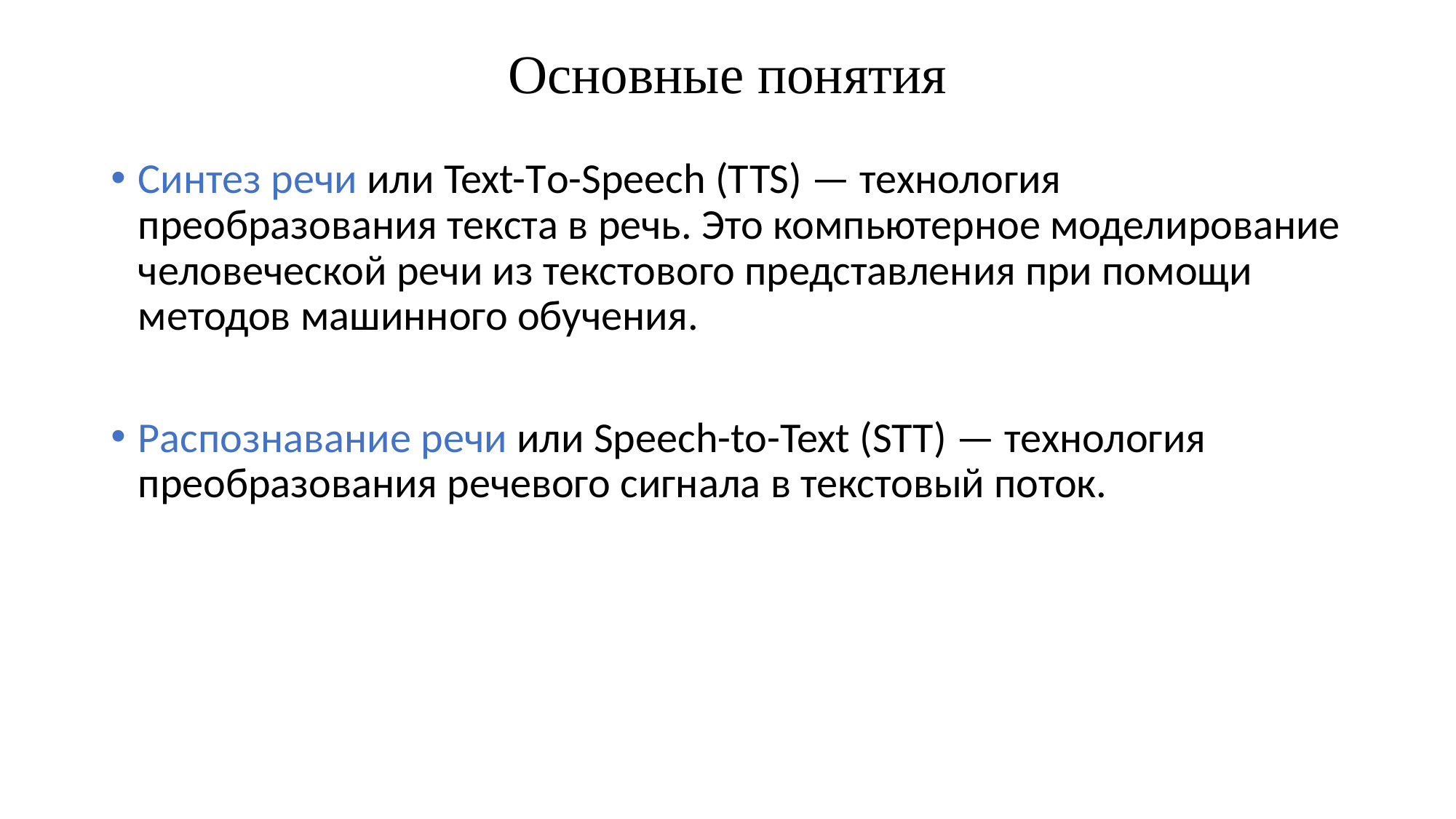

# Основные понятия
Синтез речи или Text-To-Speech (TTS) — технология преобразования текста в речь. Это компьютерное моделирование человеческой речи из текстового представления при помощи методов машинного обучения.

Распознавание речи или Speech-to-Text (STT) — технология преобразования речевого сигнала в текстовый поток.